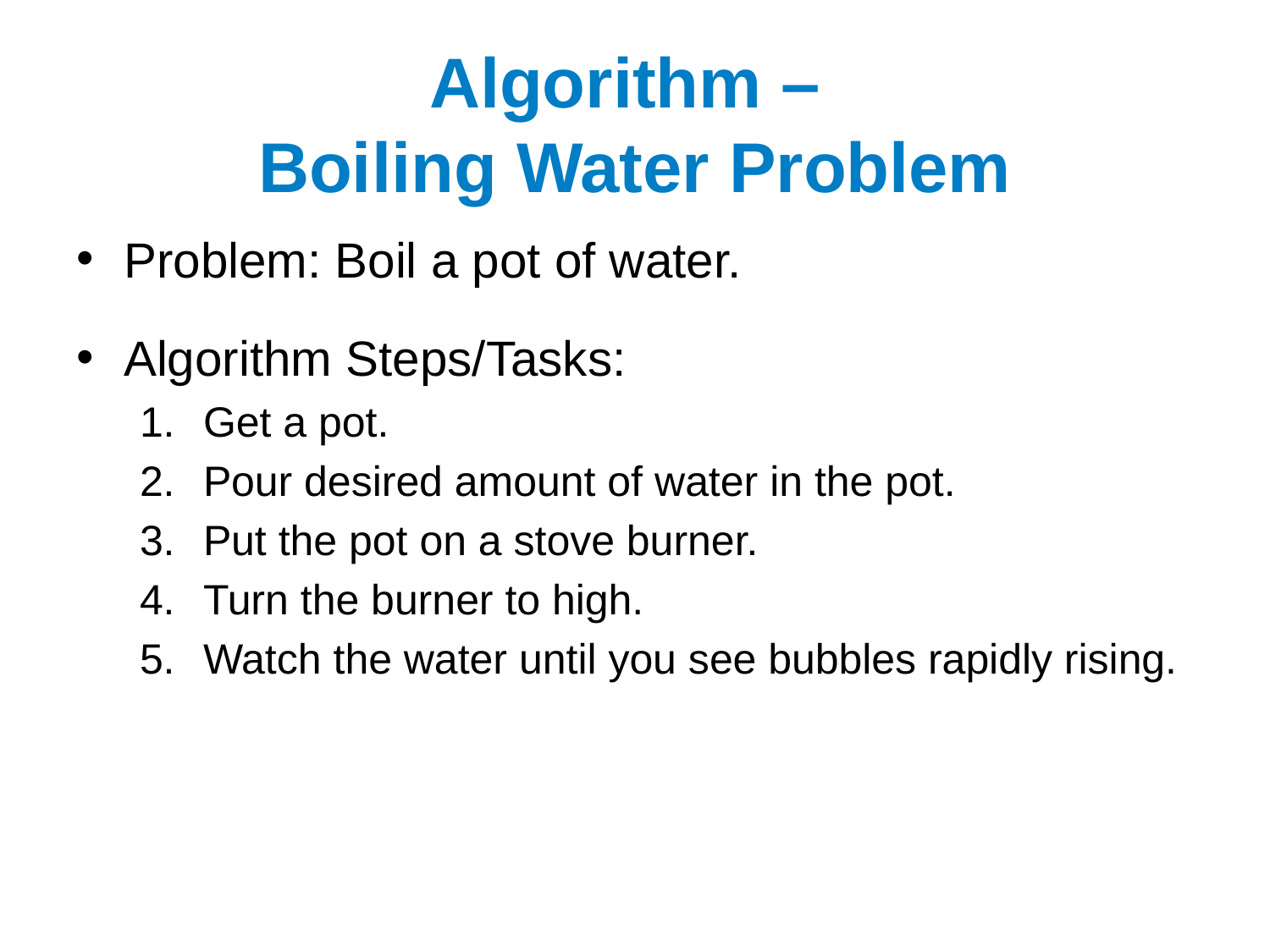

# Algorithm – Boiling Water Problem
Problem: Boil a pot of water.

Algorithm Steps/Tasks:
Get a pot.
Pour desired amount of water in the pot.
Put the pot on a stove burner.
Turn the burner to high.
Watch the water until you see bubbles rapidly rising.